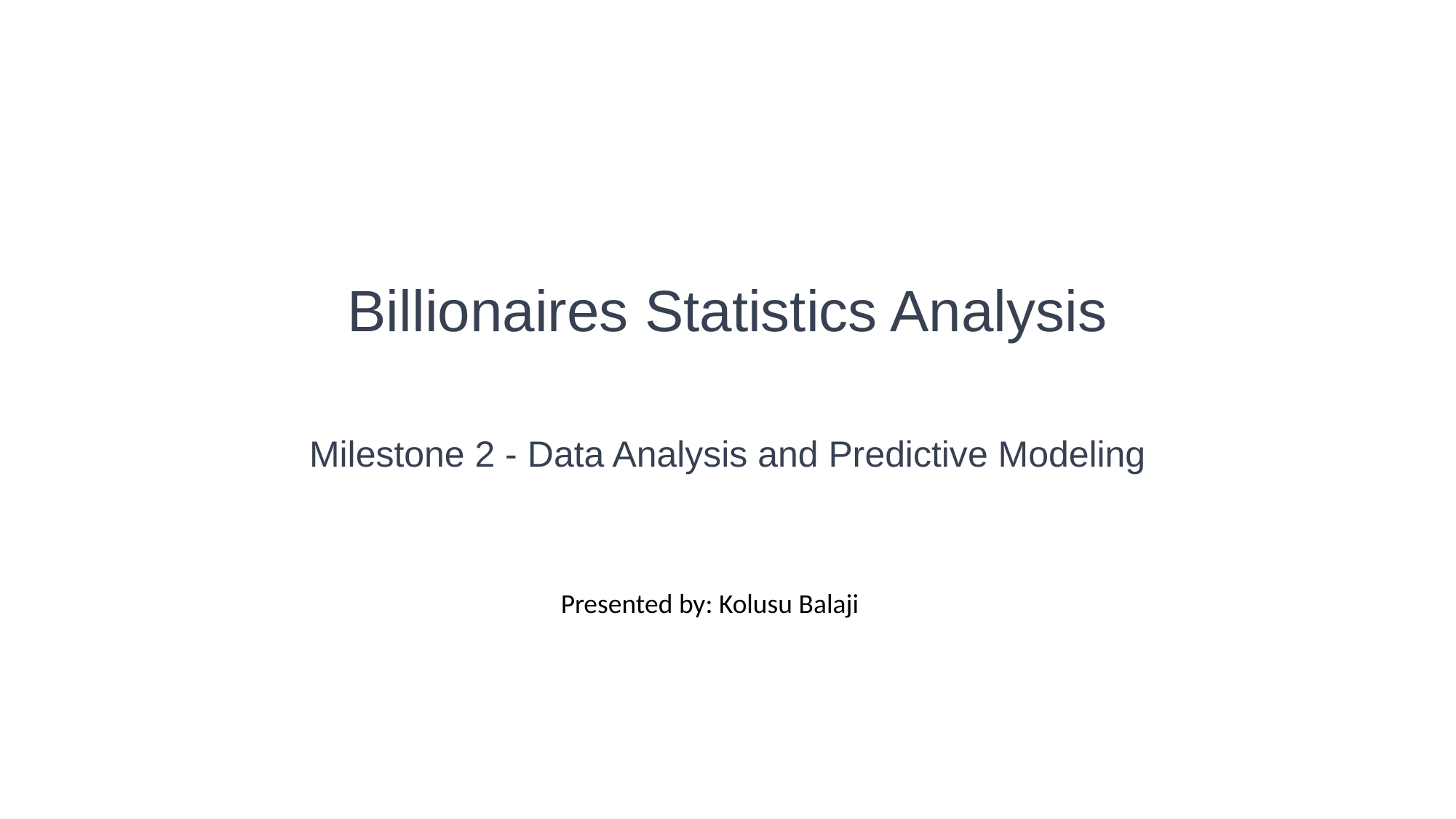

# Billionaires Statistics Analysis
Milestone 2 - Data Analysis and Predictive Modeling
                   Presented by: Kolusu Balaji